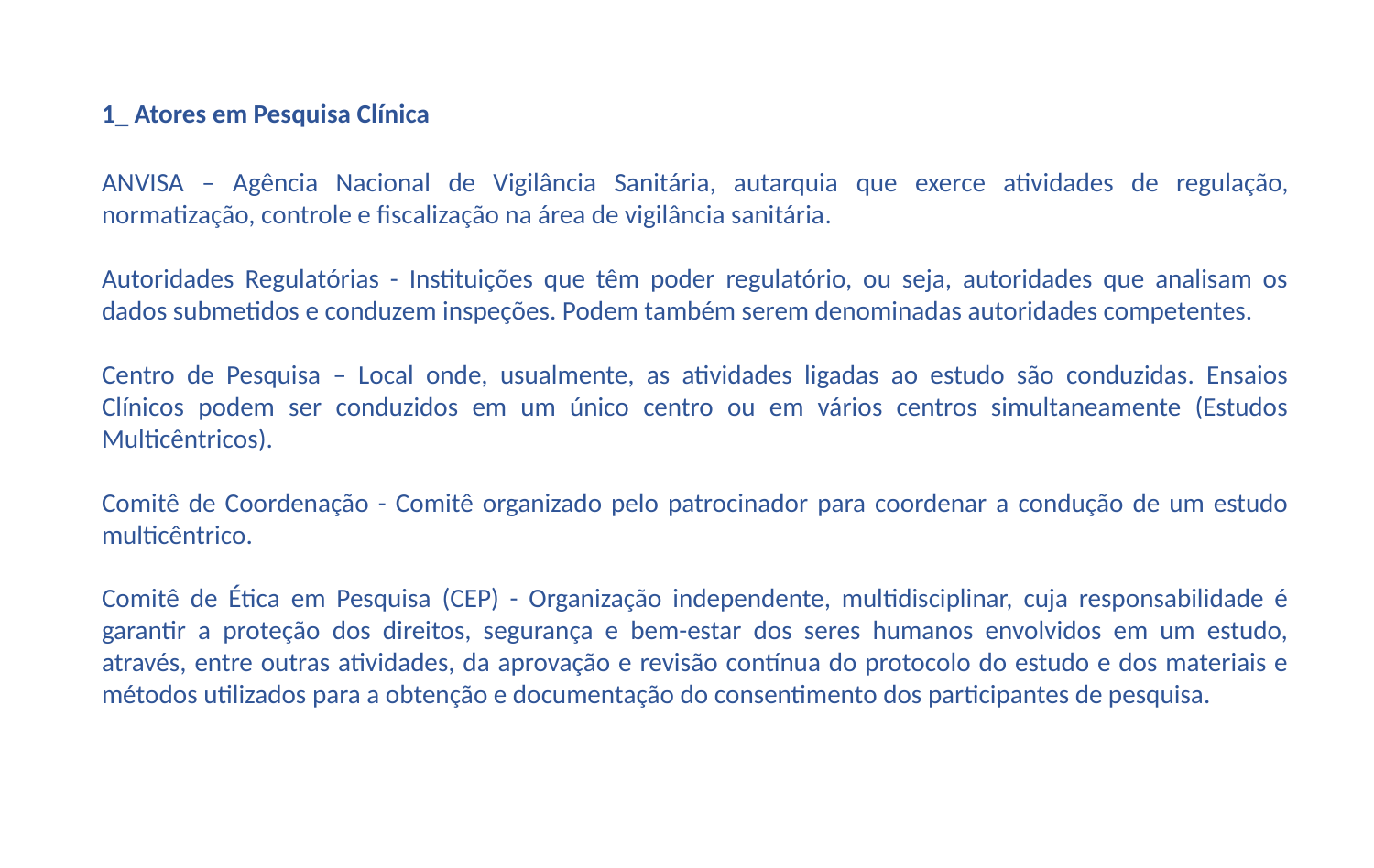

1_ Atores em Pesquisa Clínica

ANVISA – Agência Nacional de Vigilância Sanitária, autarquia que exerce atividades de regulação, normatização, controle e fiscalização na área de vigilância sanitária.

Autoridades Regulatórias - Instituições que têm poder regulatório, ou seja, autoridades que analisam os dados submetidos e conduzem inspeções. Podem também serem denominadas autoridades competentes.

Centro de Pesquisa – Local onde, usualmente, as atividades ligadas ao estudo são conduzidas. Ensaios Clínicos podem ser conduzidos em um único centro ou em vários centros simultaneamente (Estudos Multicêntricos).

Comitê de Coordenação - Comitê organizado pelo patrocinador para coordenar a condução de um estudo multicêntrico.

Comitê de Ética em Pesquisa (CEP) - Organização independente, multidisciplinar, cuja responsabilidade é garantir a proteção dos direitos, segurança e bem-estar dos seres humanos envolvidos em um estudo, através, entre outras atividades, da aprovação e revisão contínua do protocolo do estudo e dos materiais e métodos utilizados para a obtenção e documentação do consentimento dos participantes de pesquisa.